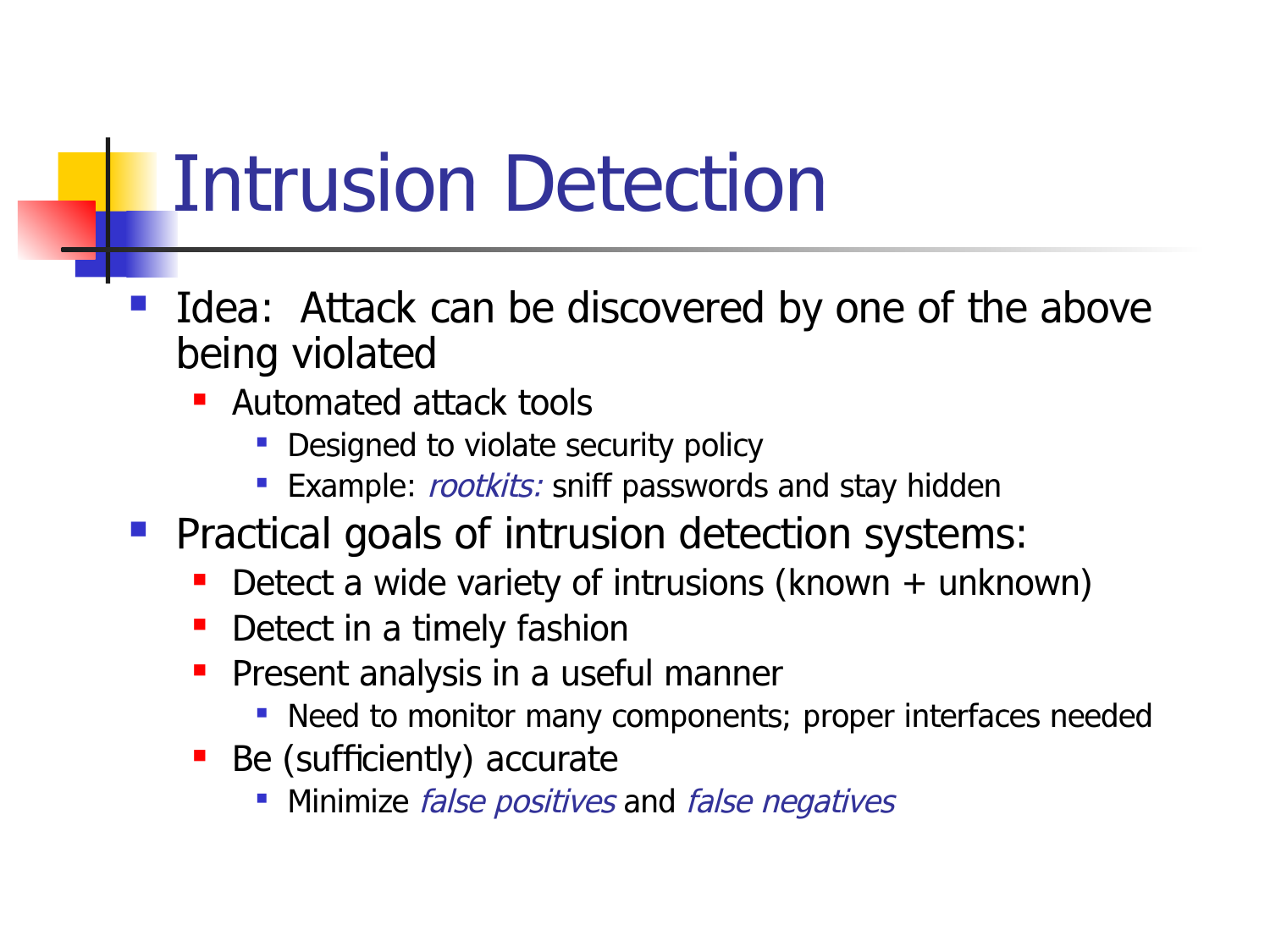

# Intrusion Detection
Idea:  Attack can be discovered by one of the above being violated
Automated attack tools
Designed to violate security policy
Example: rootkits: sniff passwords and stay hidden
Practical goals of intrusion detection systems:
Detect a wide variety of intrusions (known + unknown)
Detect in a timely fashion
Present analysis in a useful manner
Need to monitor many components; proper interfaces needed
Be (sufficiently) accurate
Minimize false positives and false negatives